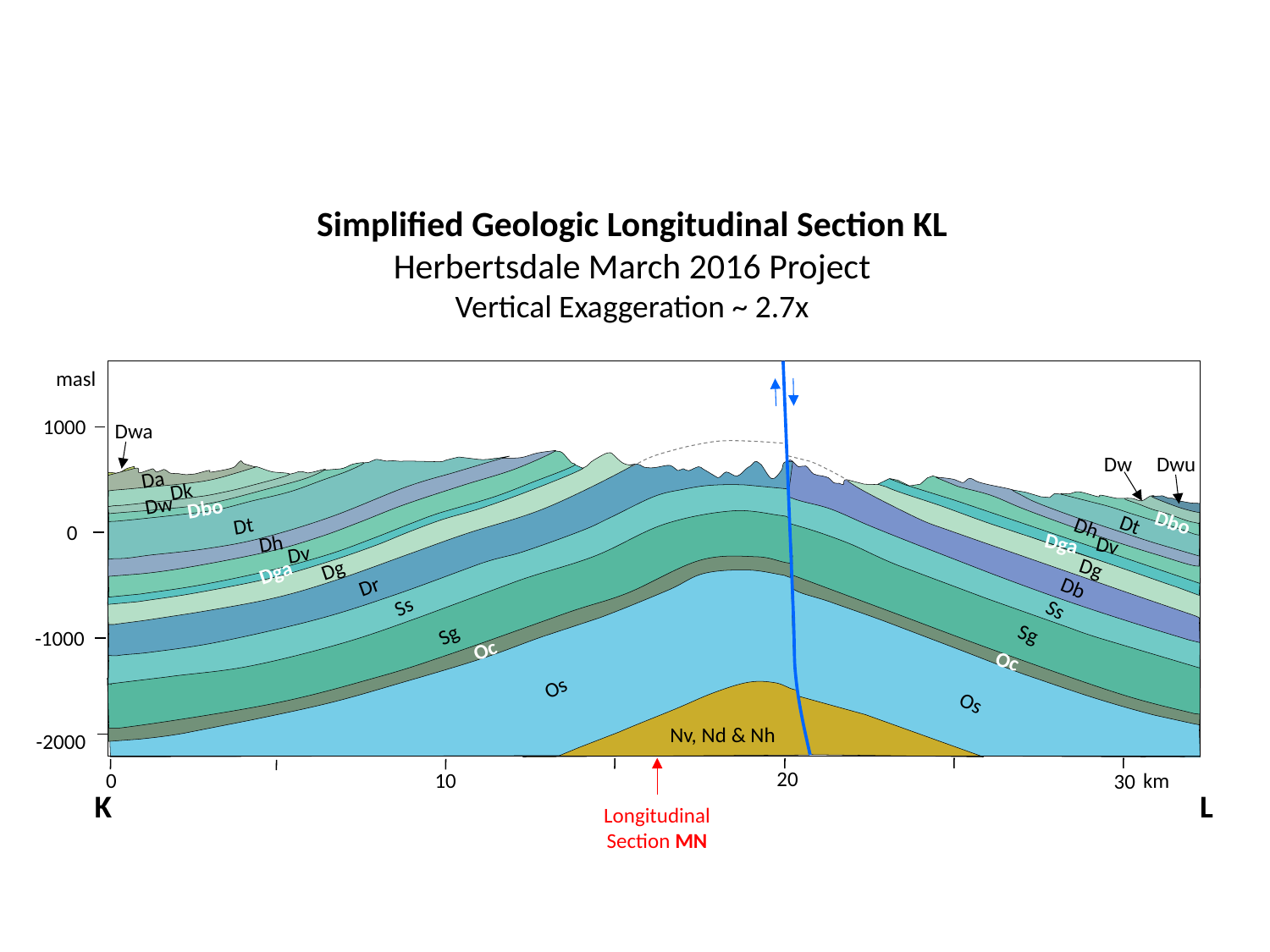

Simplified Geologic Longitudinal Section KL
Herbertsdale March 2016 Project
Vertical Exaggeration ~ 2.7x
masl

1000
Dwa

Dw
Dwu

Da

Dk

Dw

Dbo

Dbo
Dt
Dt
Dh
0

Dh
Dga
Dv
Dv

Dg
Dg

Dga
Dr

Db

Ss
Ss
Sg
Sg
-1000
Oc
Oc

Os
Os

Nv, Nd & Nh
-2000
20
km
0
10
30
K
L
Longitudinal Section MN